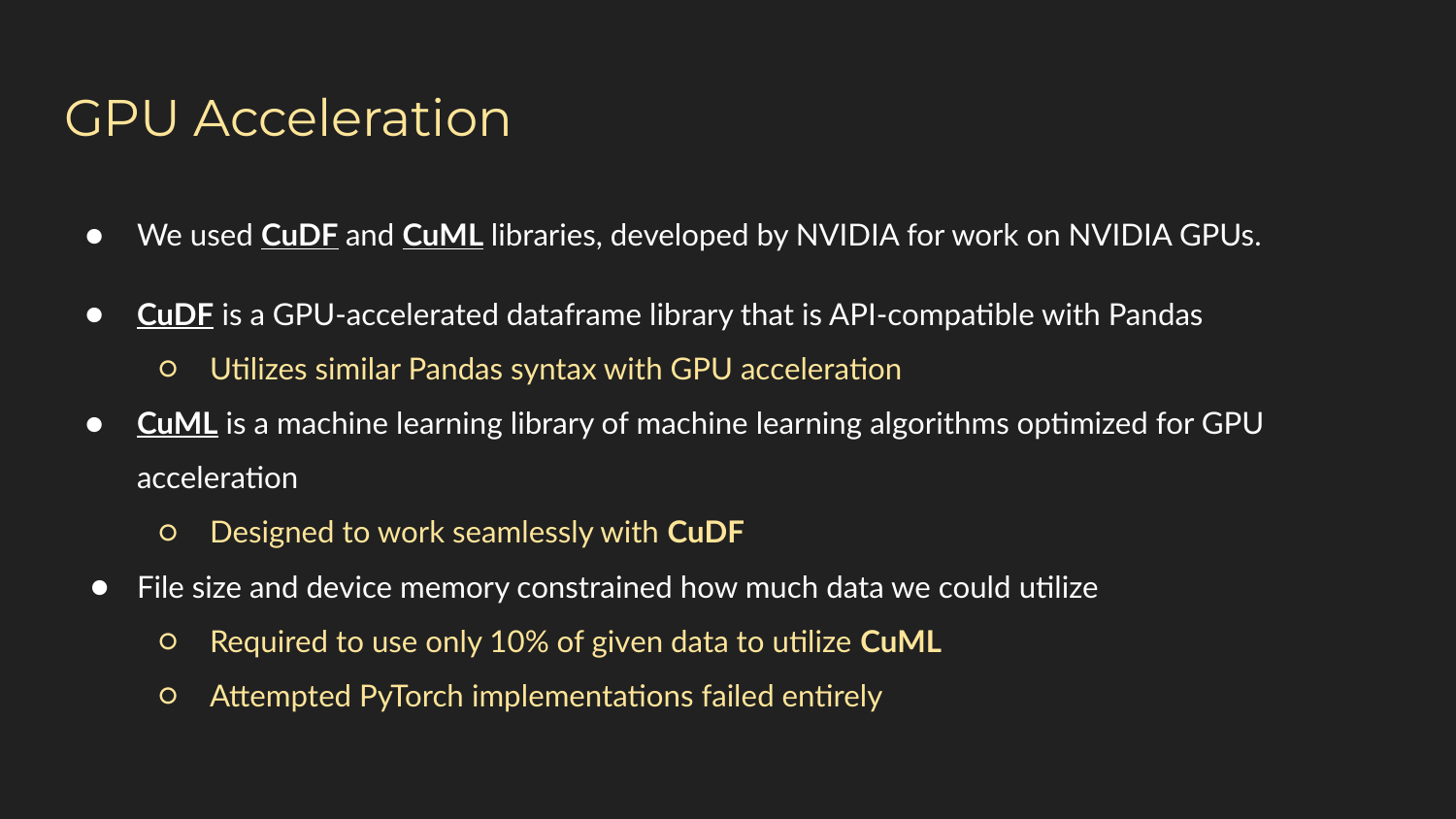

# GPU Acceleration

We used CuDF and CuML libraries, developed by NVIDIA for work on NVIDIA GPUs.
CuDF is a GPU-accelerated dataframe library that is API-compatible with Pandas
Utilizes similar Pandas syntax with GPU acceleration
CuML is a machine learning library of machine learning algorithms optimized for GPU acceleration
Designed to work seamlessly with CuDF
File size and device memory constrained how much data we could utilize
Required to use only 10% of given data to utilize CuML
Attempted PyTorch implementations failed entirely